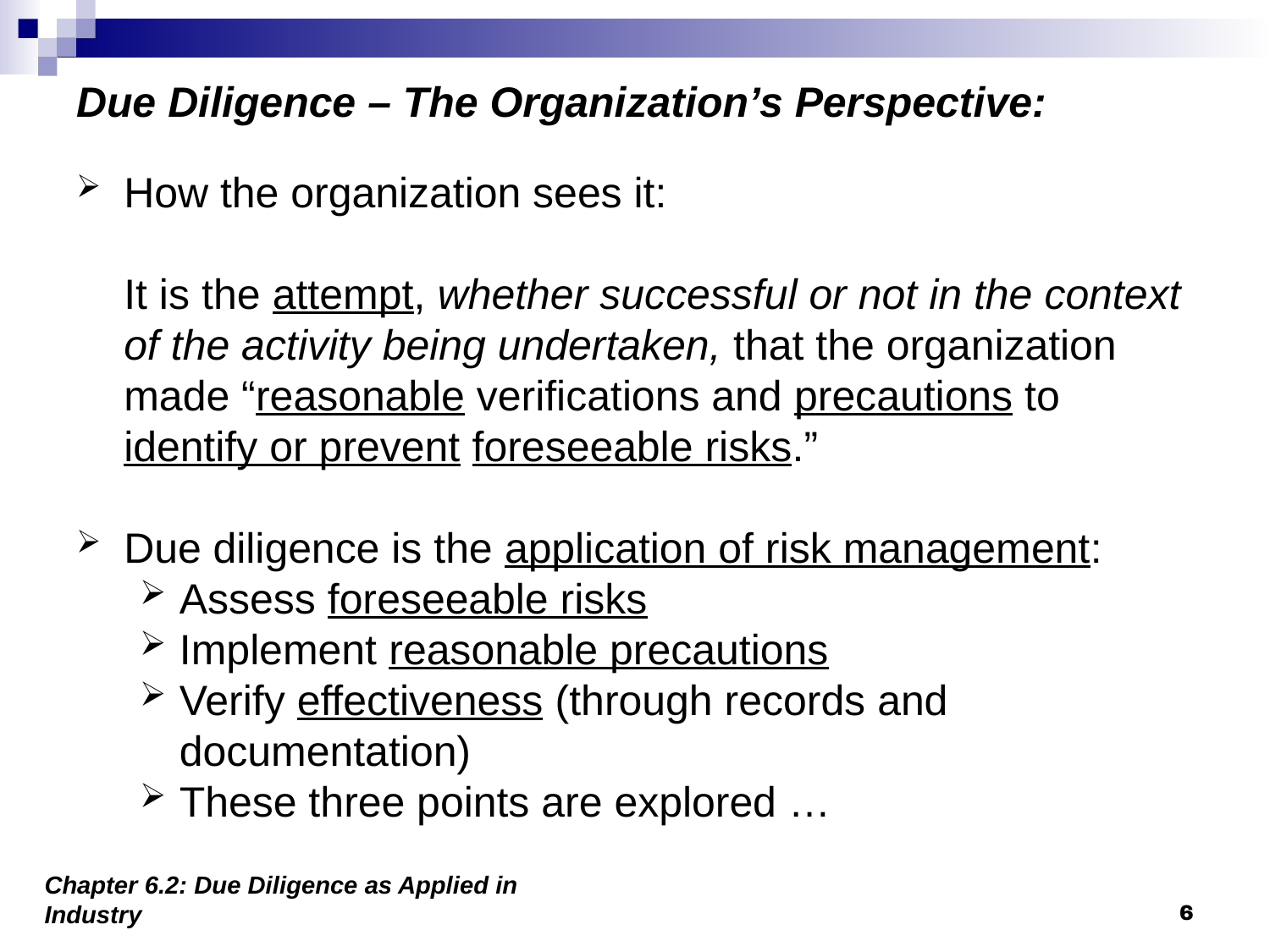

Due Diligence – The Organization’s Perspective:
How the organization sees it:
It is the attempt, whether successful or not in the context of the activity being undertaken, that the organization made “reasonable verifications and precautions to identify or prevent foreseeable risks.”

Due diligence is the application of risk management:
Assess foreseeable risks
Implement reasonable precautions
Verify effectiveness (through records and documentation)
These three points are explored …

Chapter 6.2: Due Diligence as Applied in Industry
6